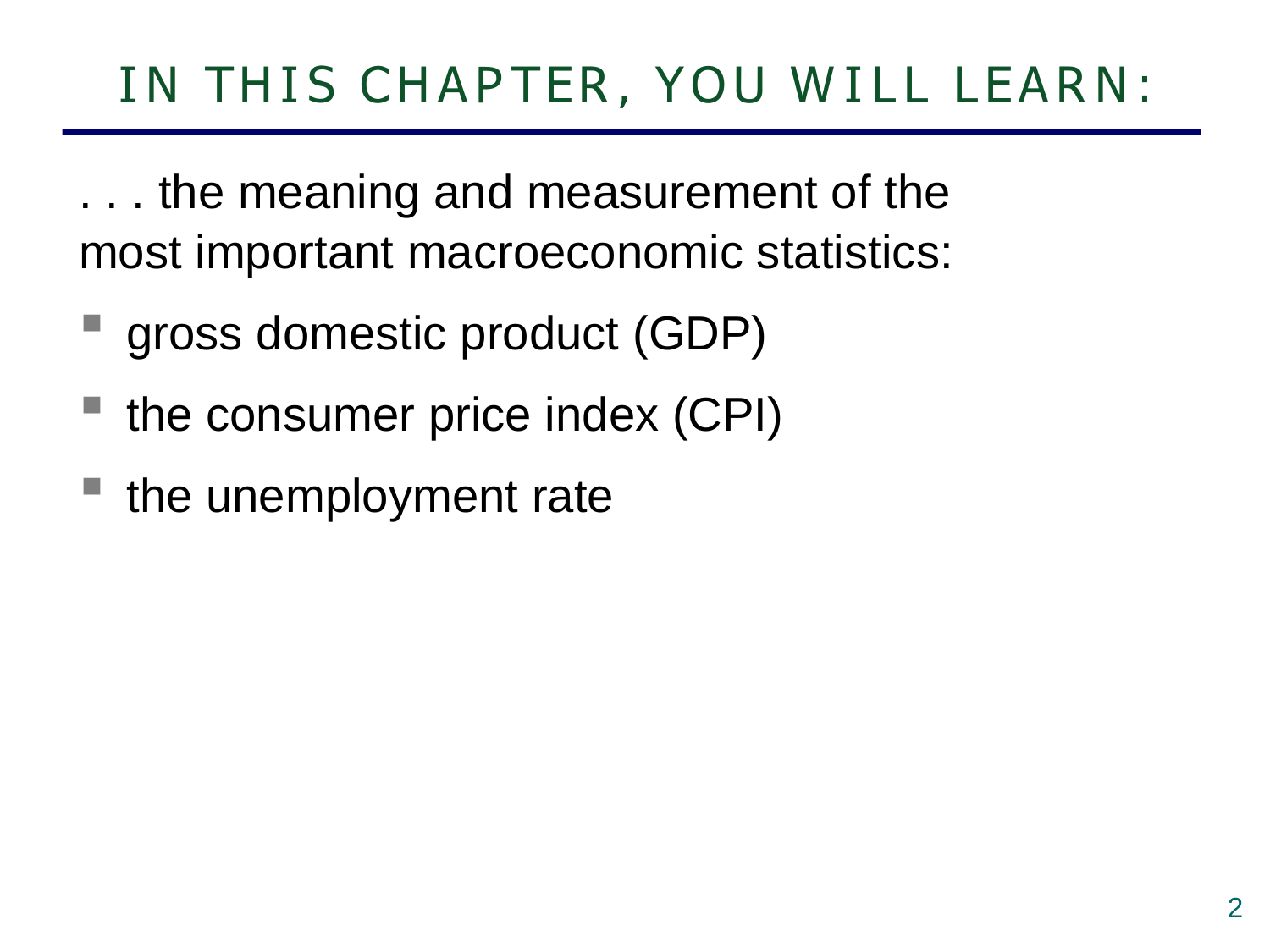

# IN THIS CHAPTER, YOU WILL LEARN:

. . . the meaning and measurement of the
most important macroeconomic statistics:
gross domestic product (GDP)
the consumer price index (CPI)
the unemployment rate
2